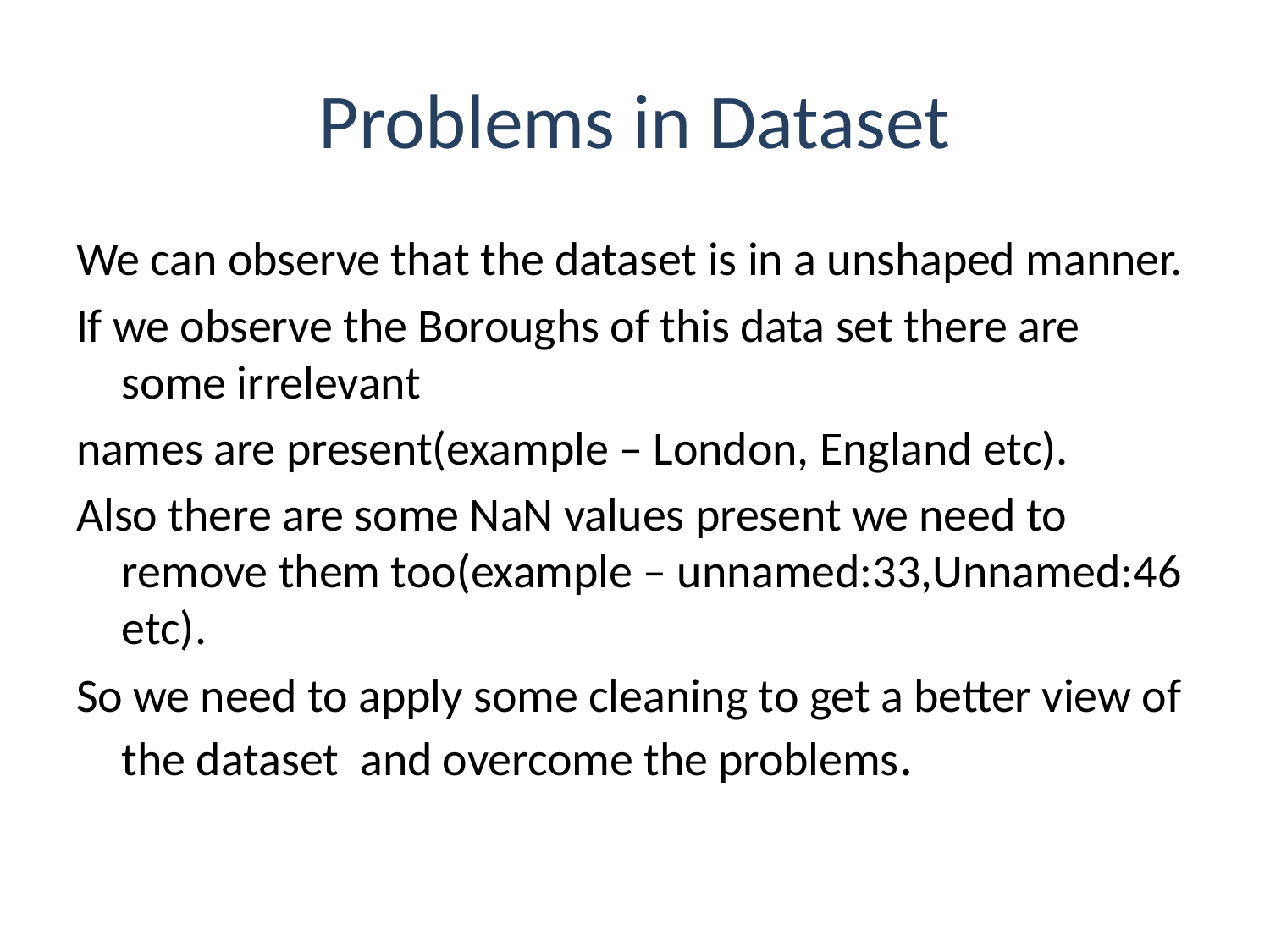

# Problems in Dataset
We can observe that the dataset is in a unshaped manner.
If we observe the Boroughs of this data set there are some irrelevant
names are present(example – London, England etc).
Also there are some NaN values present we need to remove them too(example – unnamed:33,Unnamed:46 etc).
So we need to apply some cleaning to get a better view of the dataset  and overcome the problems.